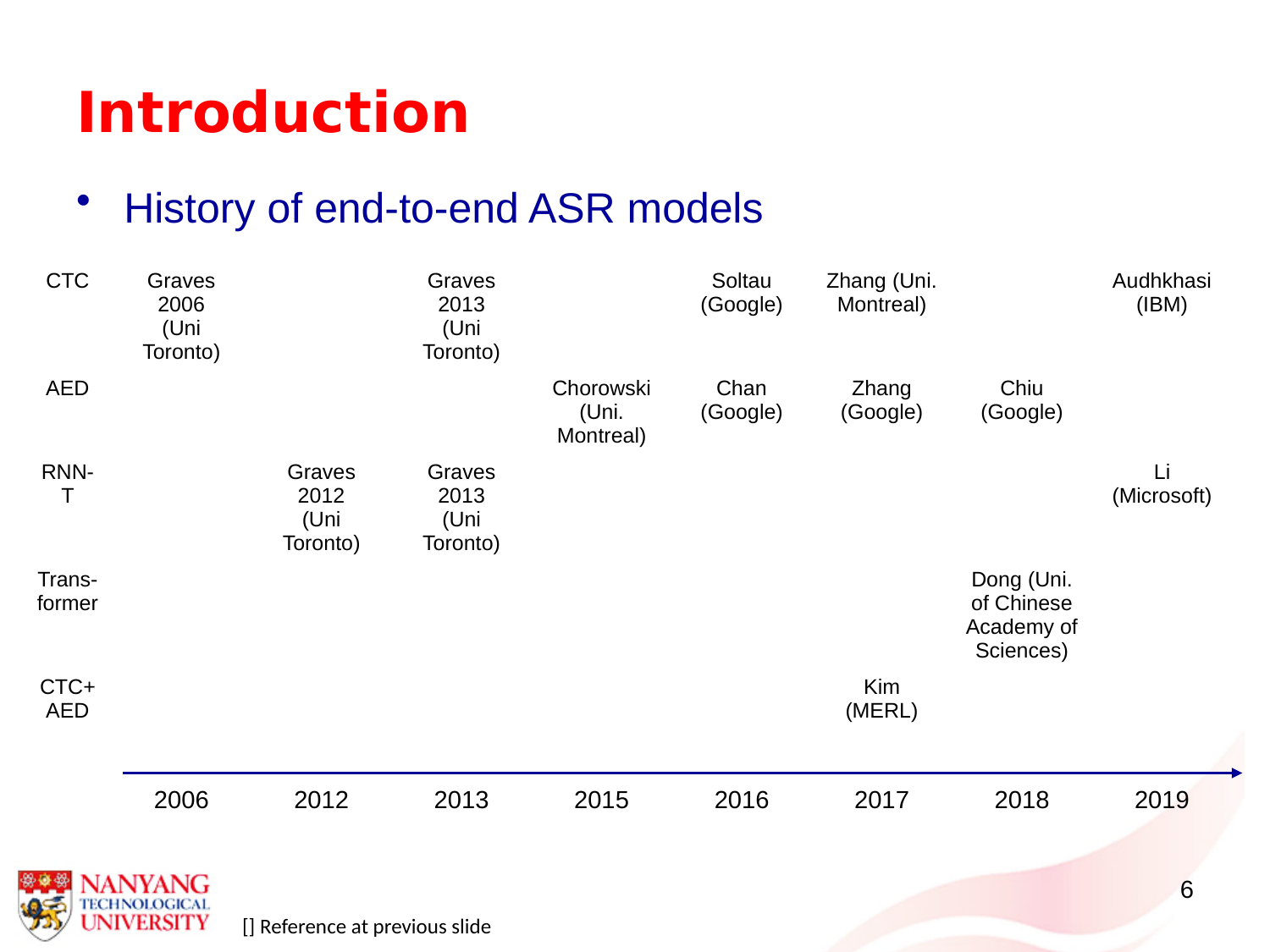

# Introduction
History of end-to-end ASR models

| CTC | Graves 2006 (Uni Toronto) |  | Graves 2013 (Uni Toronto) |  | Soltau (Google) | Zhang (Uni. Montreal) |  | Audhkhasi (IBM) |
| --- | --- | --- | --- | --- | --- | --- | --- | --- |
| AED |  |  |  | Chorowski (Uni. Montreal) | Chan (Google) | Zhang (Google) | Chiu (Google) |  |
| RNN-T |  | Graves 2012 (Uni Toronto) | Graves 2013 (Uni Toronto) |  |  |  |  | Li (Microsoft) |
| Trans-former |  |  |  |  |  |  | Dong (Uni. of Chinese Academy of Sciences) |  |
| CTC+AED |  |  |  |  |  | Kim (MERL) |  |  |
|  |  |  |  |  |  |  |  |  |
|  | 2006 | 2012 | 2013 | 2015 | 2016 | 2017 | 2018 | 2019 |
6
[] Reference at previous slide